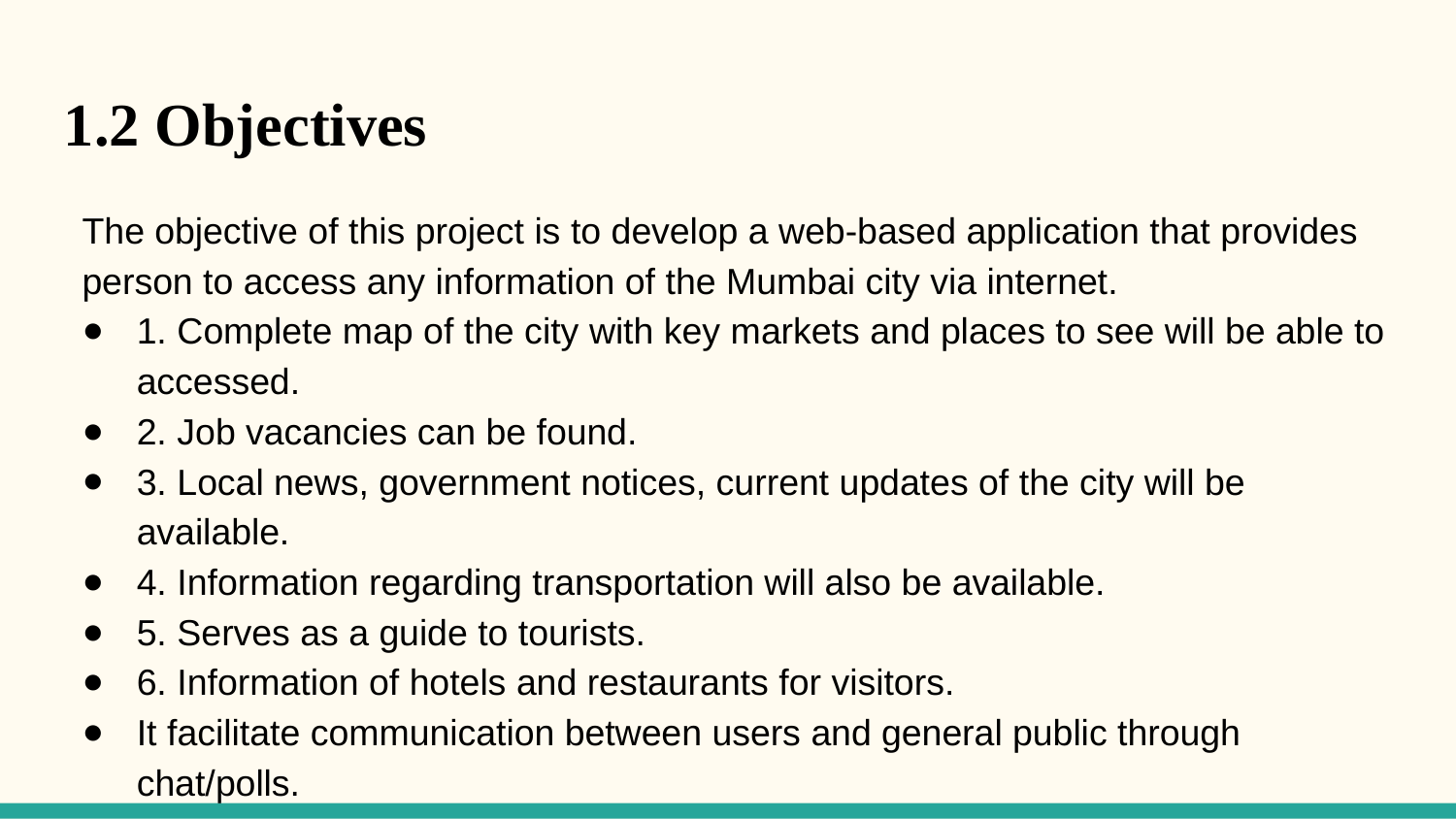

1.2 Objectives
The objective of this project is to develop a web-based application that provides person to access any information of the Mumbai city via internet.
1. Complete map of the city with key markets and places to see will be able to accessed.
2. Job vacancies can be found.
3. Local news, government notices, current updates of the city will be available.
4. Information regarding transportation will also be available.
5. Serves as a guide to tourists.
6. Information of hotels and restaurants for visitors.
It facilitate communication between users and general public through chat/polls.